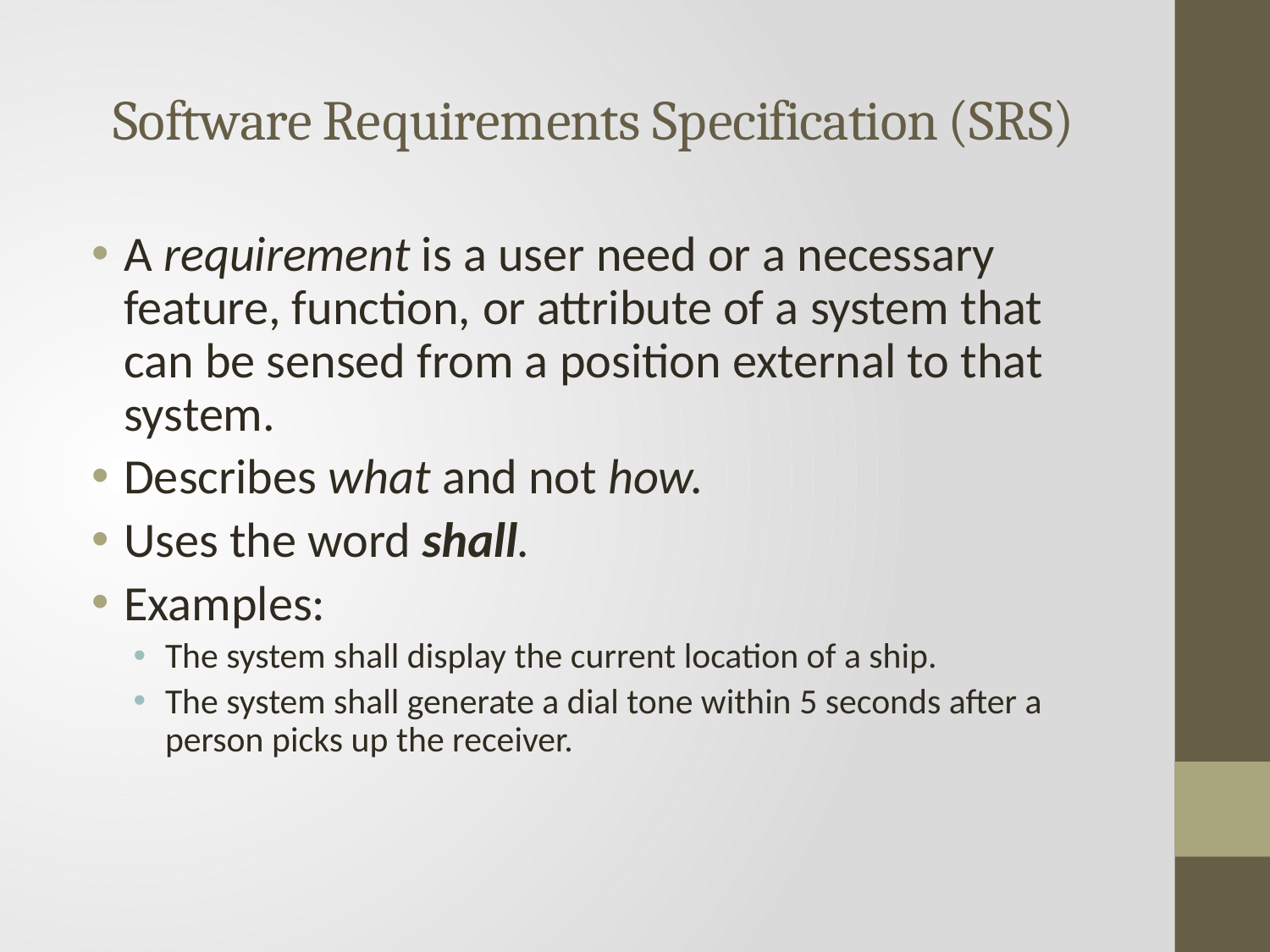

# Software Requirements Specification (SRS)
A requirement is a user need or a necessary feature, function, or attribute of a system that can be sensed from a position external to that system.
Describes what and not how.
Uses the word shall.
Examples:
The system shall display the current location of a ship.
The system shall generate a dial tone within 5 seconds after a person picks up the receiver.